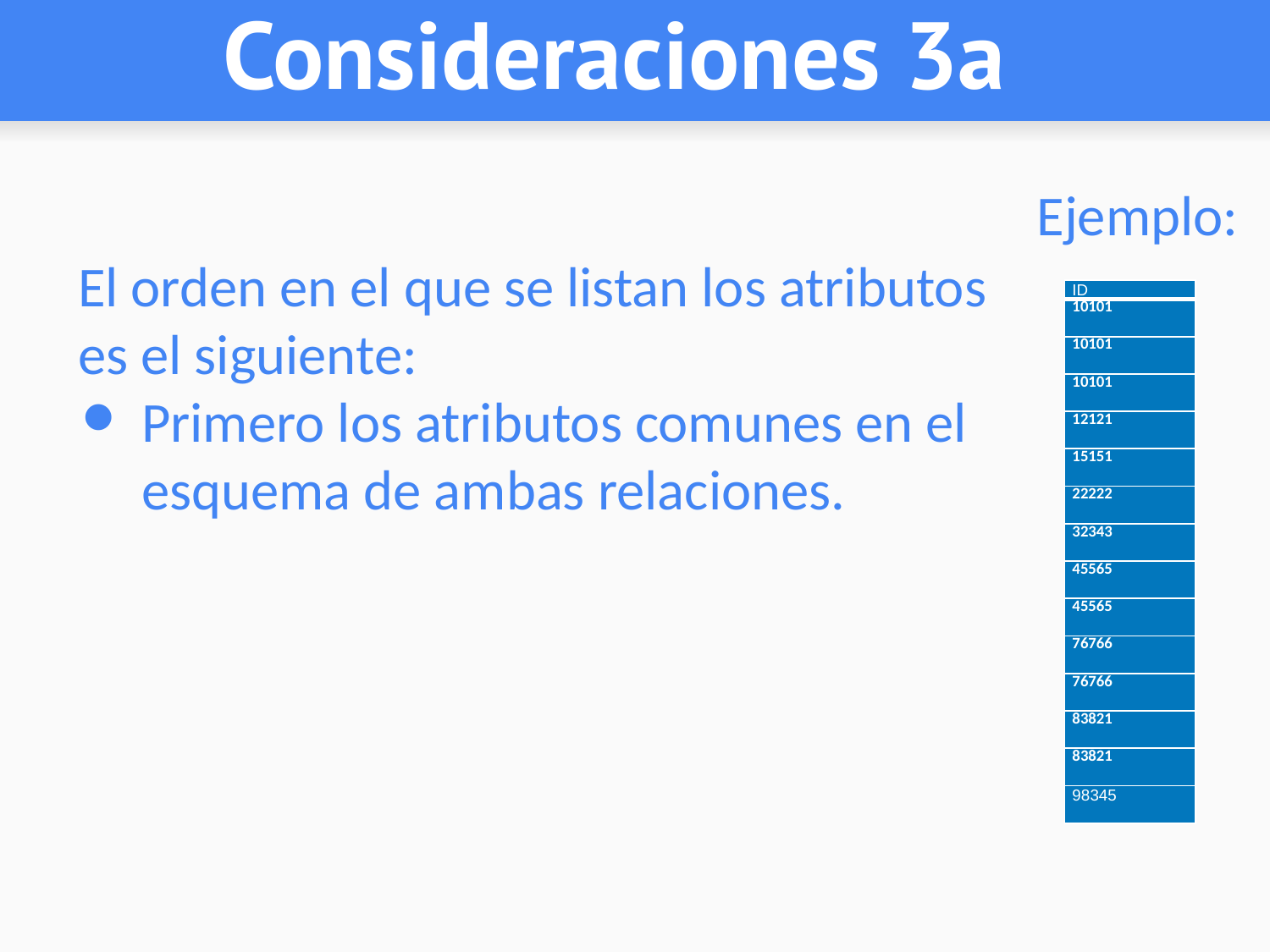

# Consideraciones 3a

Ejemplo:
El orden en el que se listan los atributos es el siguiente:
Primero los atributos comunes en el esquema de ambas relaciones.

| ID |
| --- |
| 10101 |
| 10101 |
| 10101 |
| 12121 |
| 15151 |
| 22222 |
| 32343 |
| 45565 |
| 45565 |
| 76766 |
| 76766 |
| 83821 |
| 83821 |
| 98345 |